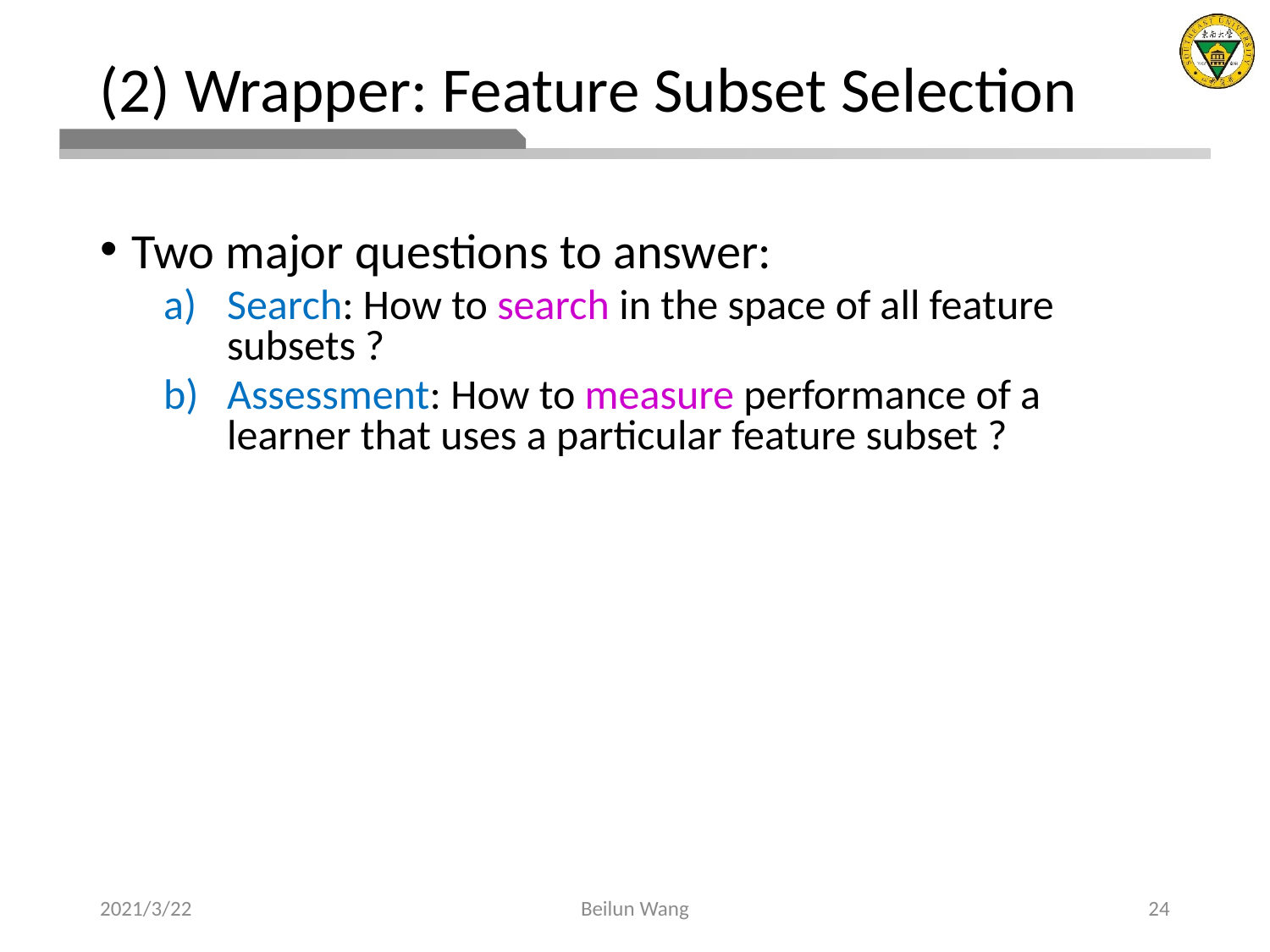

# (2) Wrapper: Feature Subset Selection
Two major questions to answer:
Search: How to search in the space of all feature subsets ?
Assessment: How to measure performance of a learner that uses a particular feature subset ?
2021/3/22
Beilun Wang
24